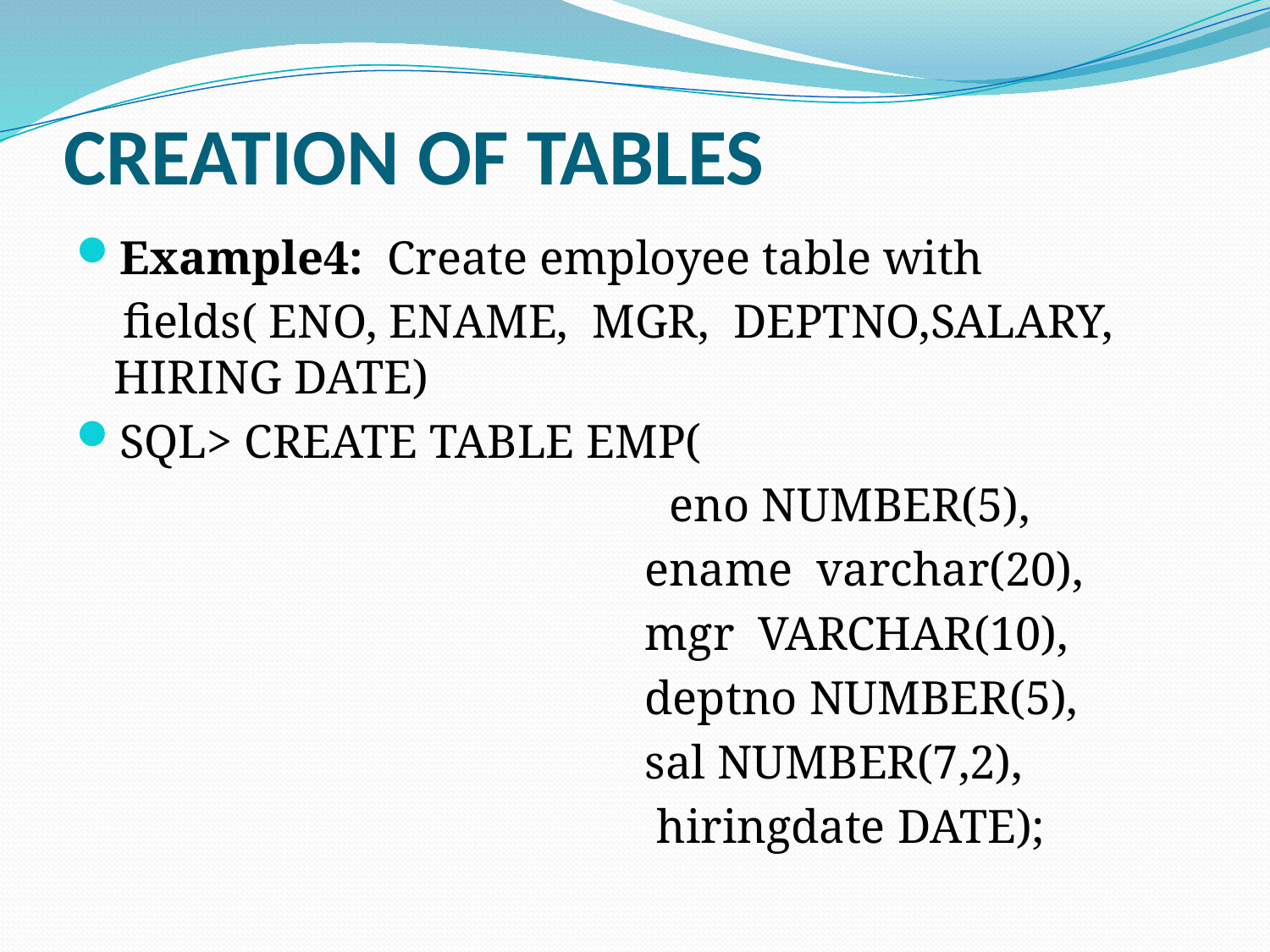

# CREATION OF TABLES
Example4:  Create employee table with
    fields( ENO, ENAME,  MGR,  DEPTNO,SALARY, HIRING DATE)
SQL> CREATE TABLE EMP(
					    eno NUMBER(5),
                                                ename  varchar(20),
                                                mgr  VARCHAR(10),
                                                deptno NUMBER(5),
                                                sal NUMBER(7,2),
                                                 hiringdate DATE);